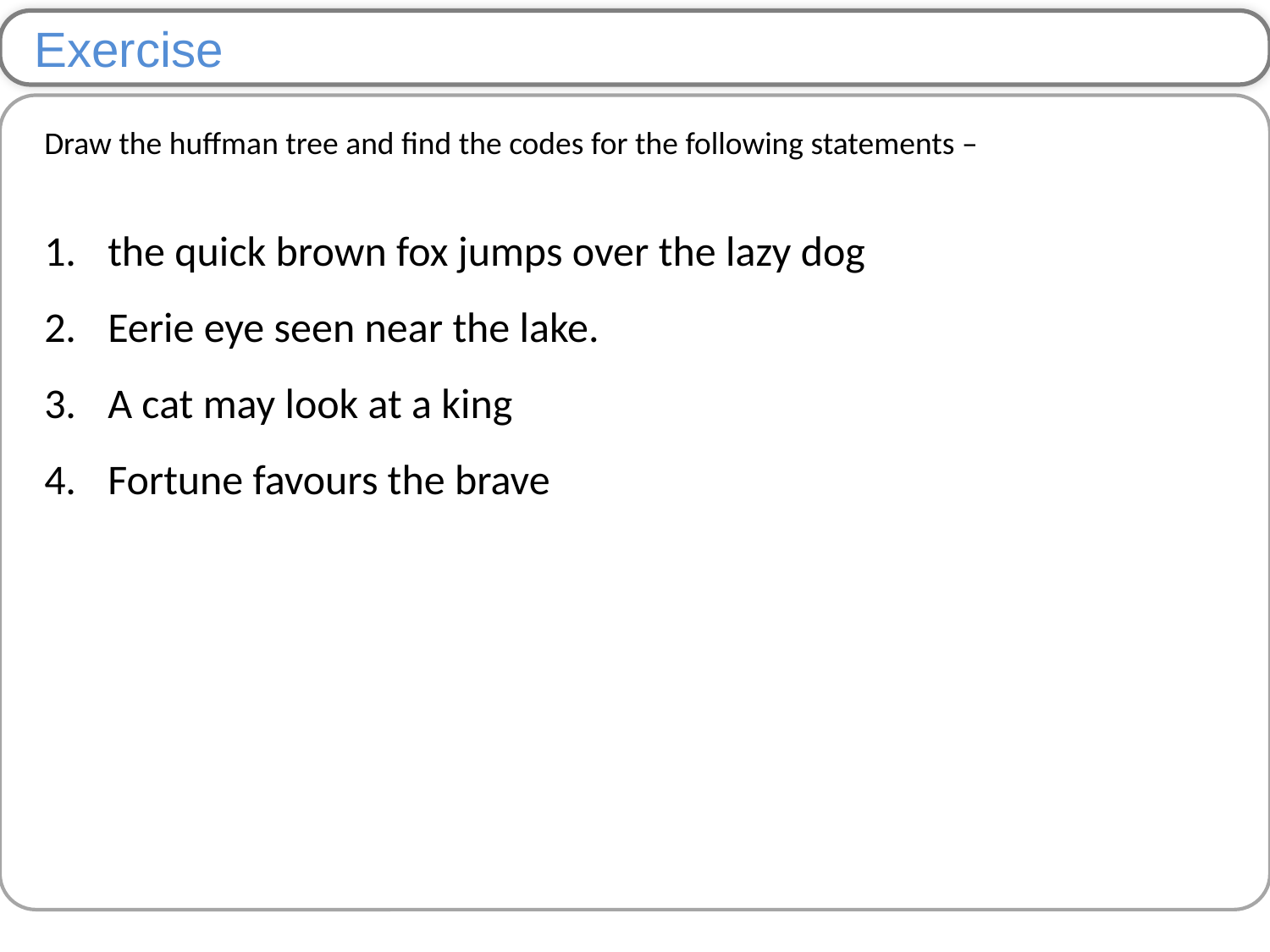

Exercise

Draw the huffman tree and find the codes for the following statements –

the quick brown fox jumps over the lazy dog
Eerie eye seen near the lake.
A cat may look at a king
Fortune favours the brave